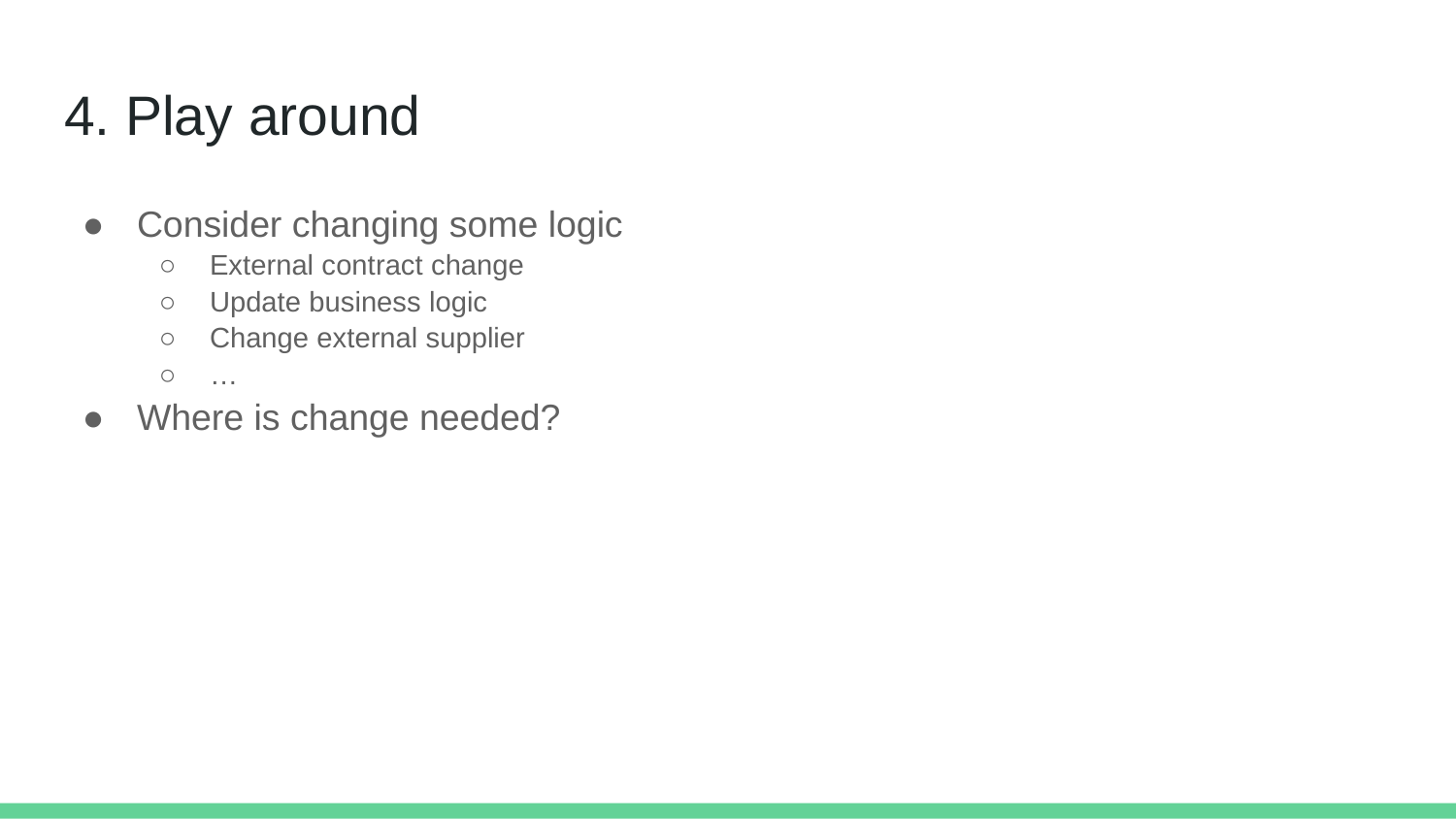

# 4. Play around
Consider changing some logic
External contract change
Update business logic
Change external supplier
…
Where is change needed?